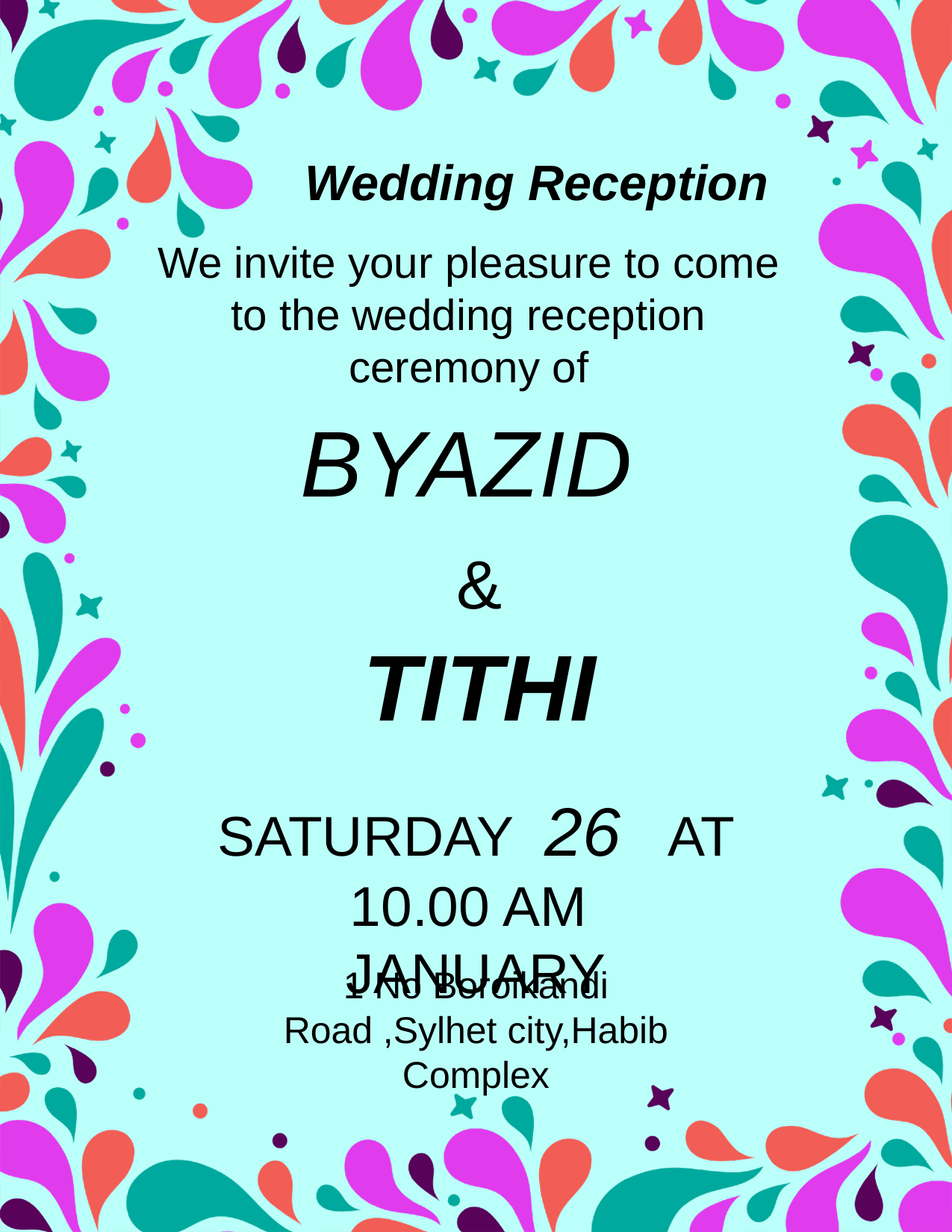

Wedding Reception
We invite your pleasure to come to the wedding reception ceremony of
BYAZID
 &
TITHI
SATURDAY  26   AT 10.00 AM
JANUARY
1 No Boroikandi Road ,Sylhet city,Habib Complex